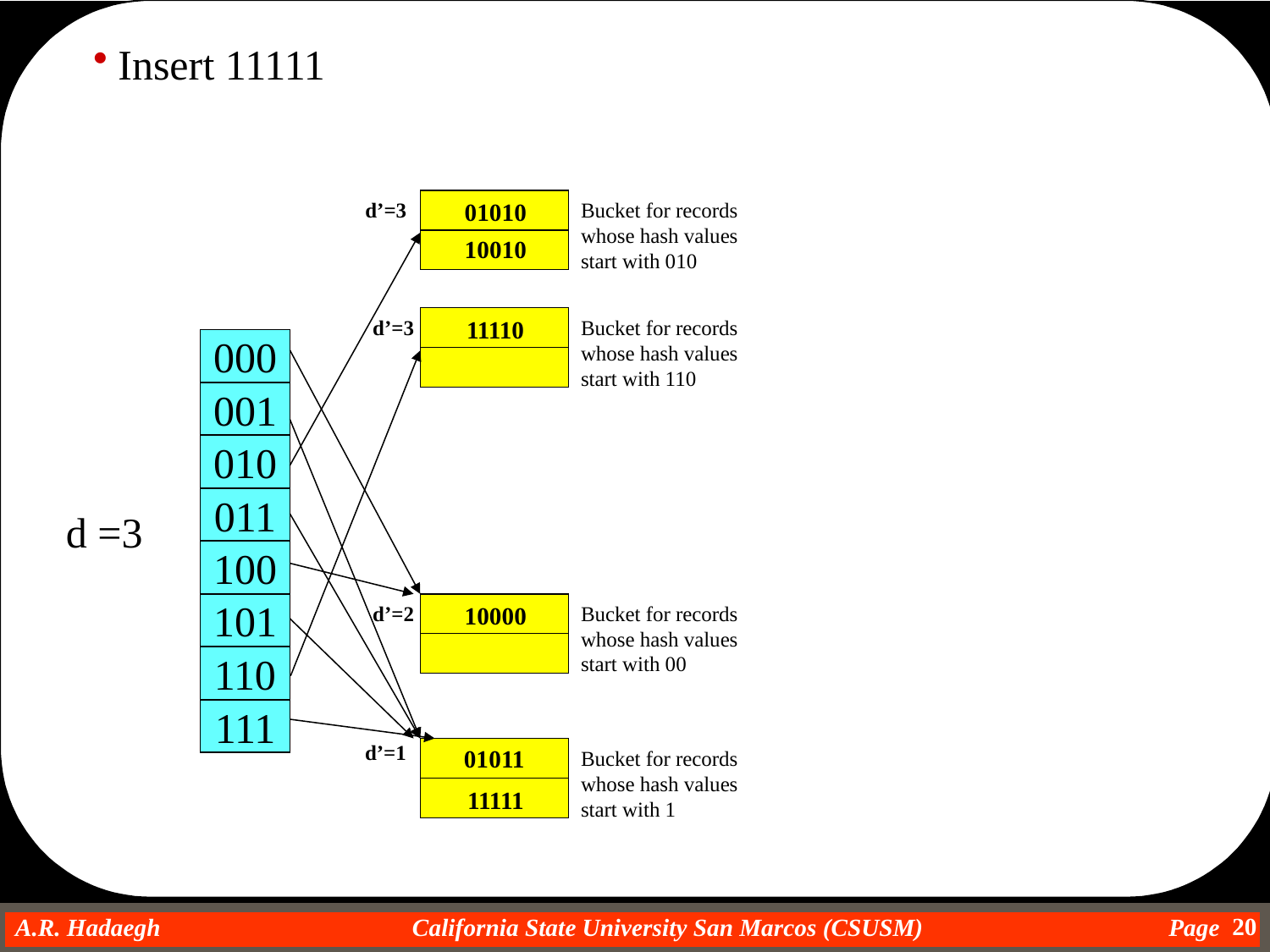

Insert 11111

d’=3

01010
Bucket for records whose hash values start with 010

10010

d’=3

Bucket for records whose hash values start with 110
11110
000
001

010
011
d =3

100
101

d’=2

10000
Bucket for records whose hash values start with 00

110
111

d’=1
01011
Bucket for records whose hash values start with 1

11111
20